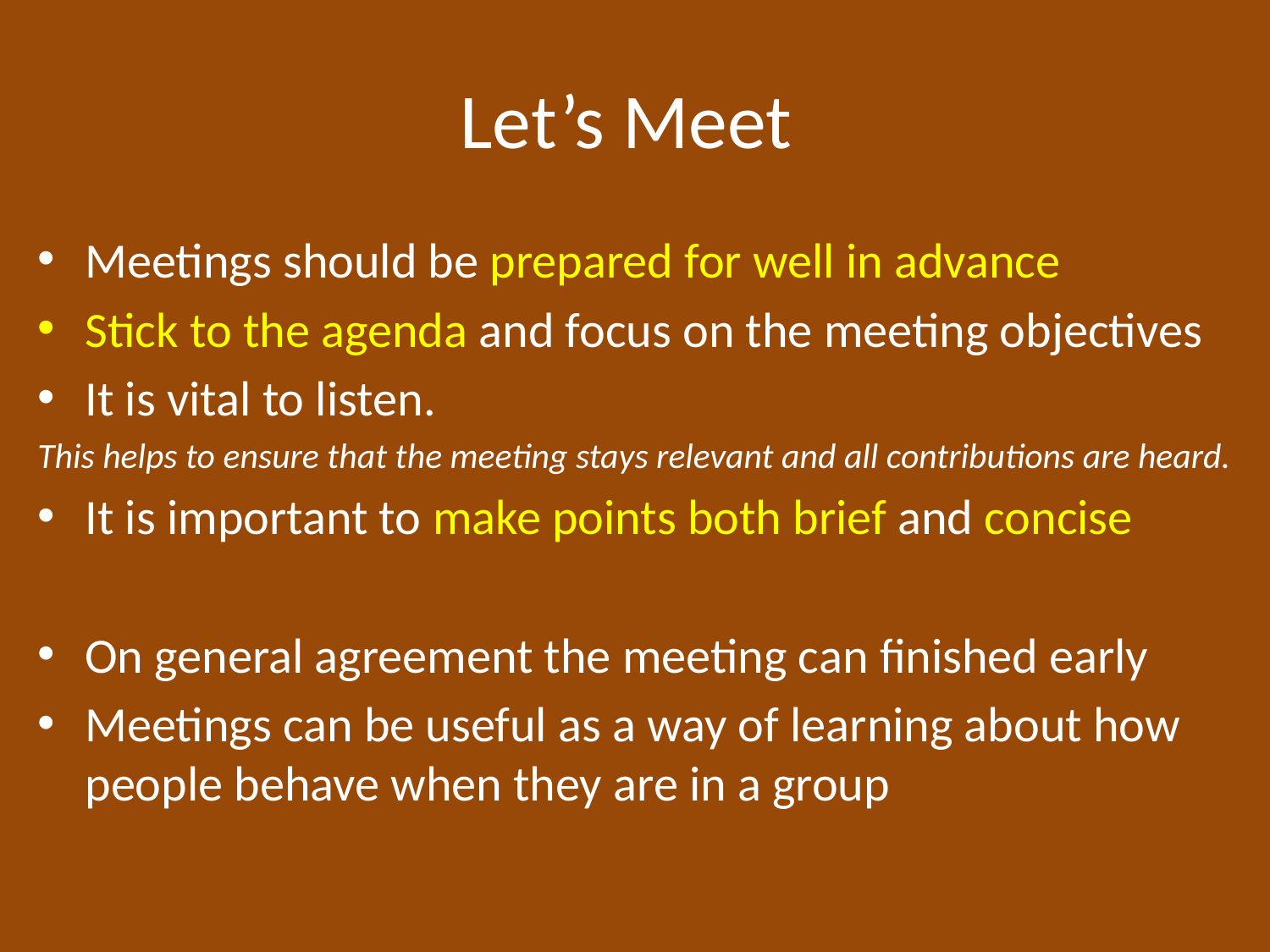

# Let’s Meet
Meetings should be prepared for well in advance
Stick to the agenda and focus on the meeting objectives
It is vital to listen.
This helps to ensure that the meeting stays relevant and all contributions are heard.
It is important to make points both brief and concise

On general agreement the meeting can finished early
Meetings can be useful as a way of learning about how people behave when they are in a group